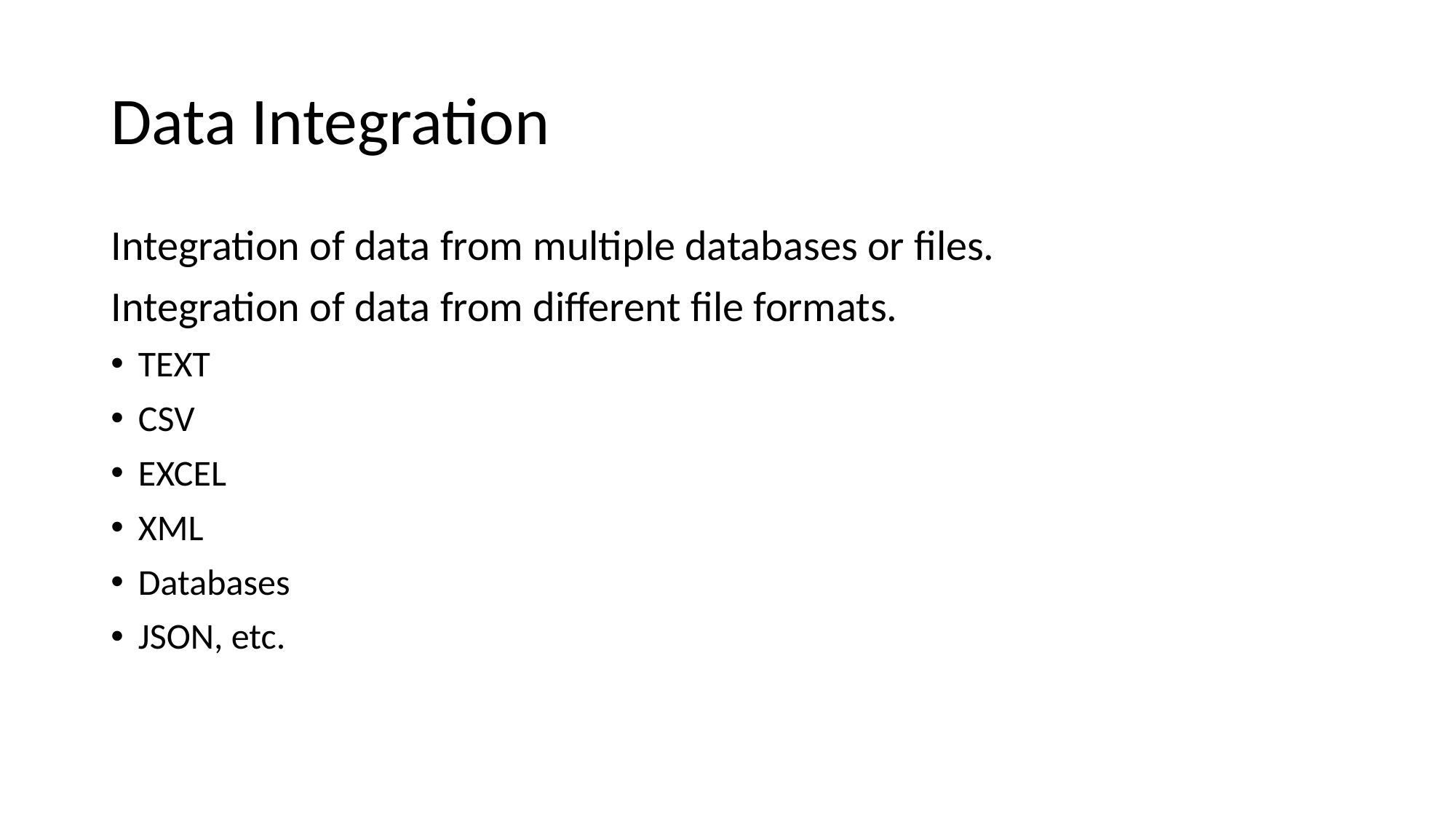

# Data Integration
Integration of data from multiple databases or files.
Integration of data from different file formats.
TEXT
CSV
EXCEL
XML
Databases
JSON, etc.